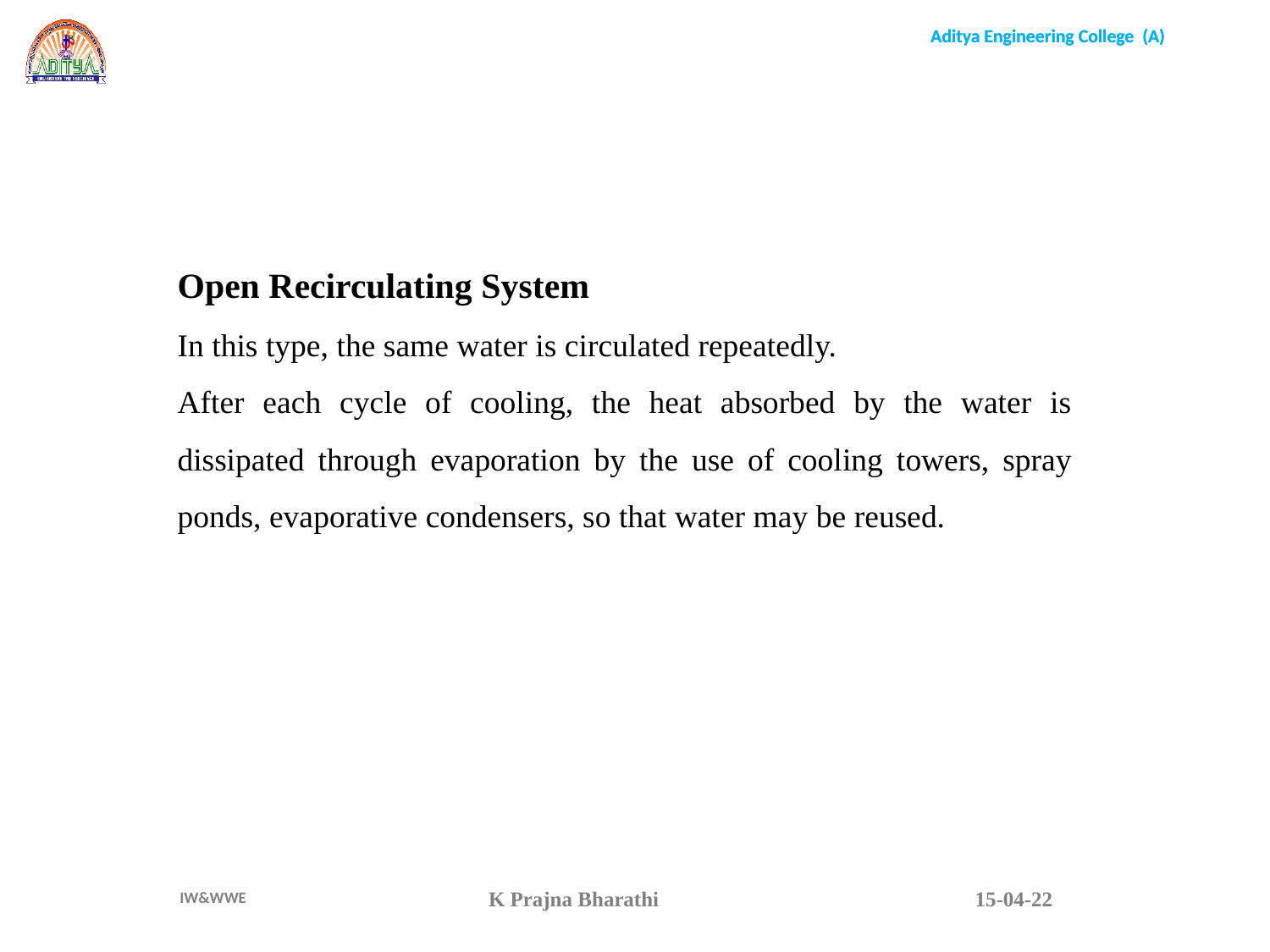

Open Recirculating System
In this type, the same water is circulated repeatedly.
After each cycle of cooling, the heat absorbed by the water is dissipated through evaporation by the use of cooling towers, spray ponds, evaporative condensers, so that water may be reused.
K Prajna Bharathi
15-04-22